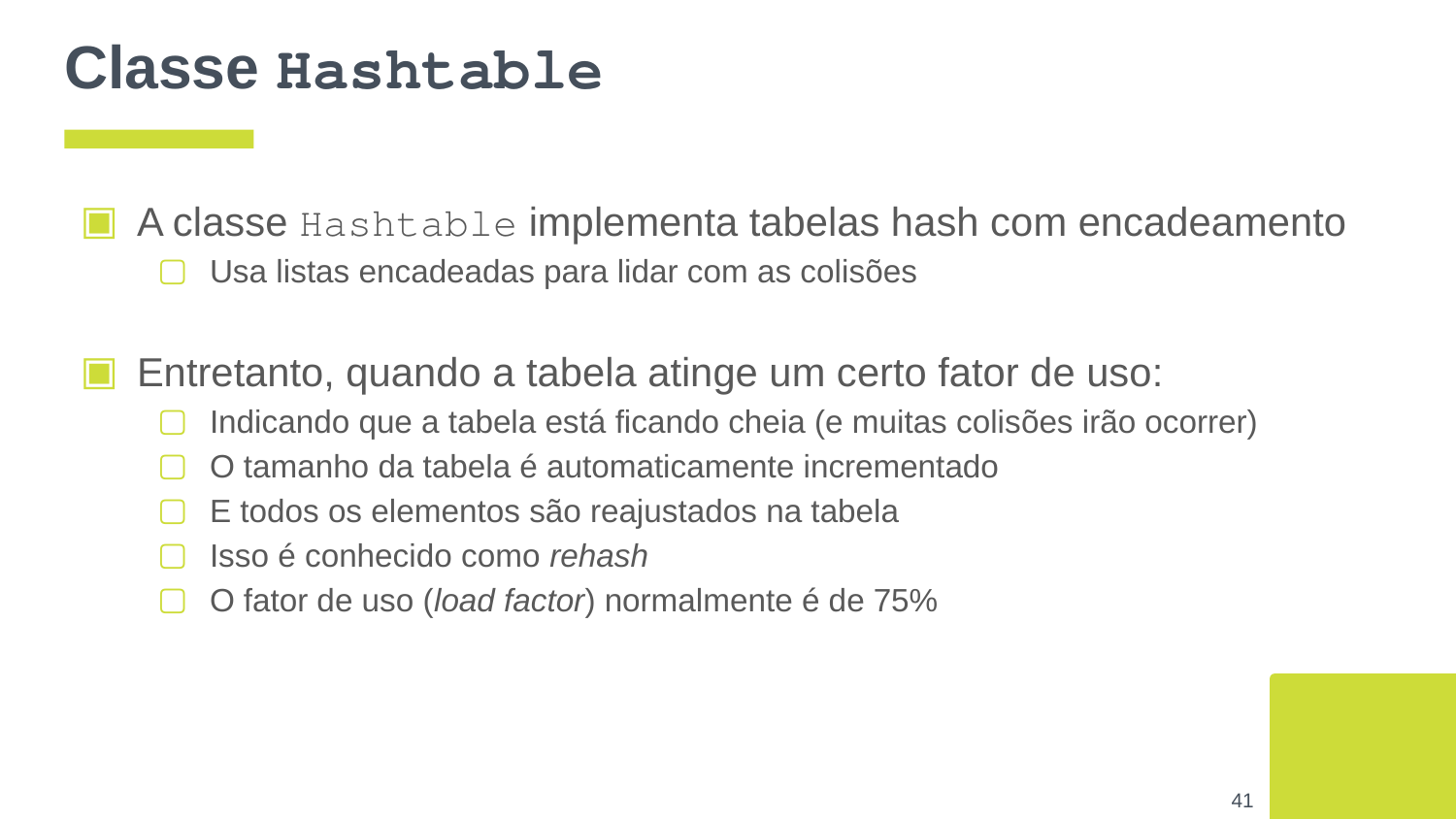

# Classe Hashtable
A classe Hashtable implementa tabelas hash com encadeamento
Usa listas encadeadas para lidar com as colisões
Entretanto, quando a tabela atinge um certo fator de uso:
Indicando que a tabela está ficando cheia (e muitas colisões irão ocorrer)
O tamanho da tabela é automaticamente incrementado
E todos os elementos são reajustados na tabela
Isso é conhecido como rehash
O fator de uso (load factor) normalmente é de 75%
41